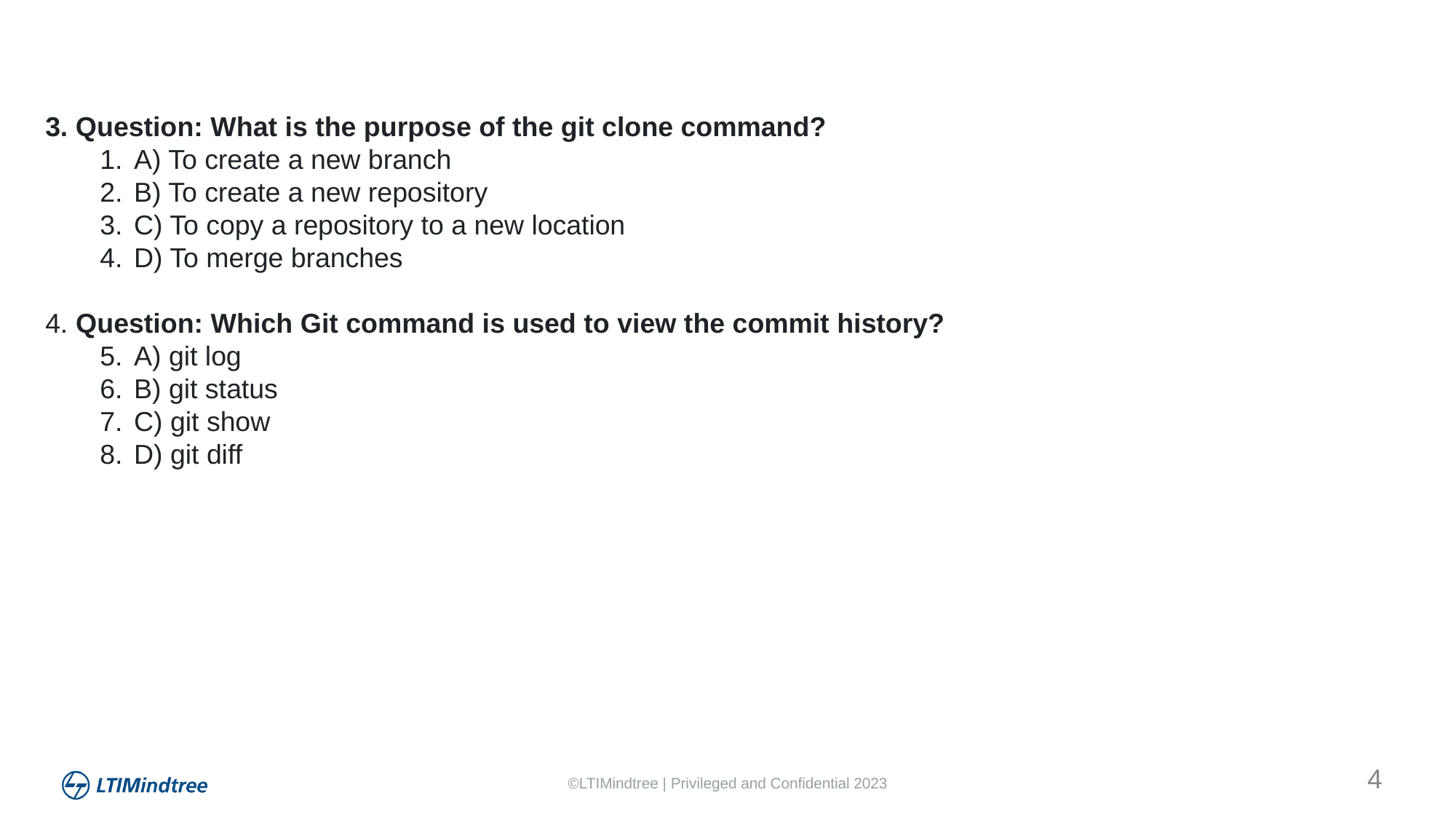

Introduction
3. Question: What is the purpose of the git clone command?
A) To create a new branch
B) To create a new repository
C) To copy a repository to a new location
D) To merge branches

4. Question: Which Git command is used to view the commit history?
A) git log
B) git status
C) git show
D) git diff
4